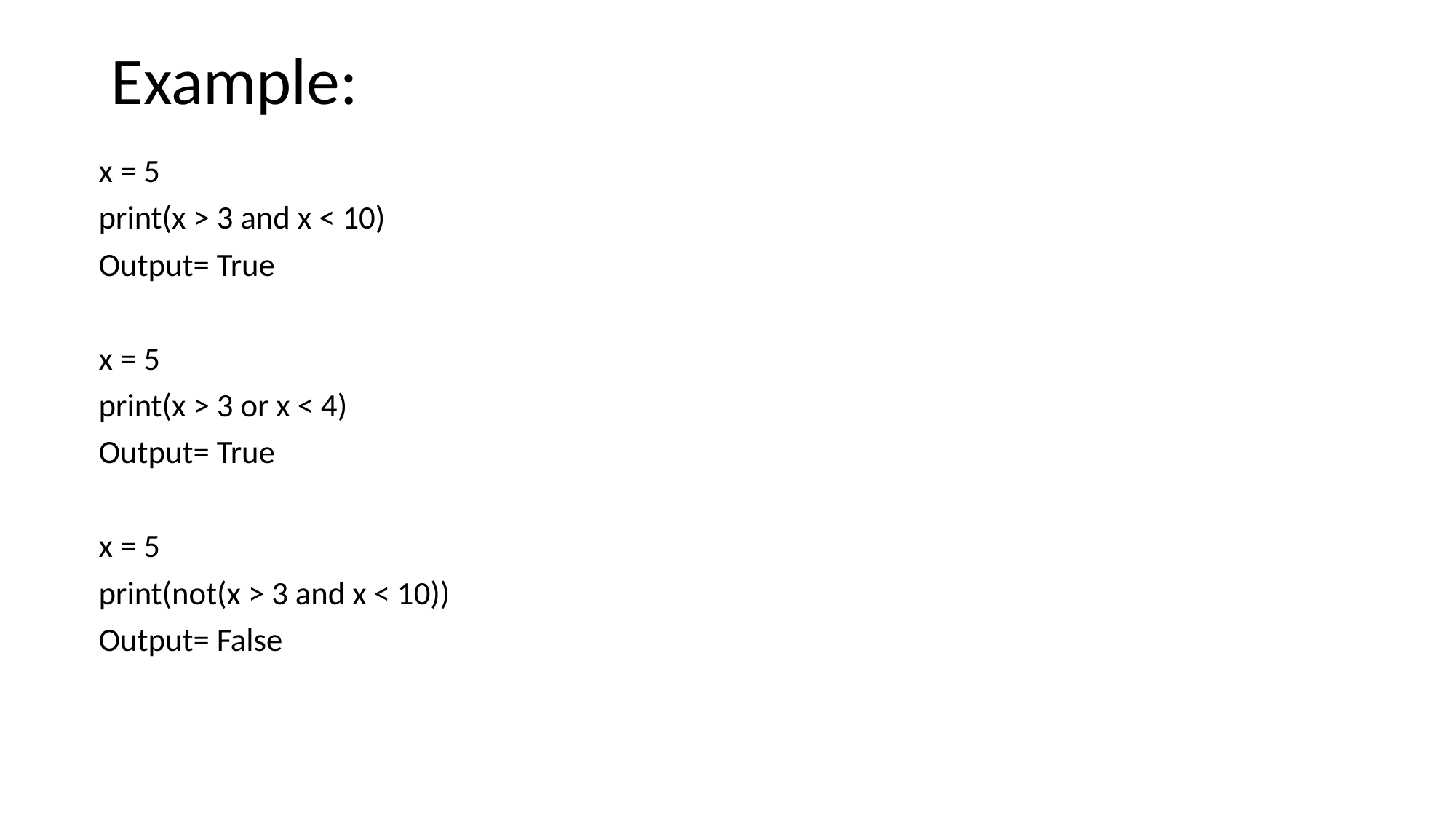

# Example:
x = 5
print(x > 3 and x < 10)
Output= True

x = 5
print(x > 3 or x < 4)
Output= True

x = 5
print(not(x > 3 and x < 10))
Output= False